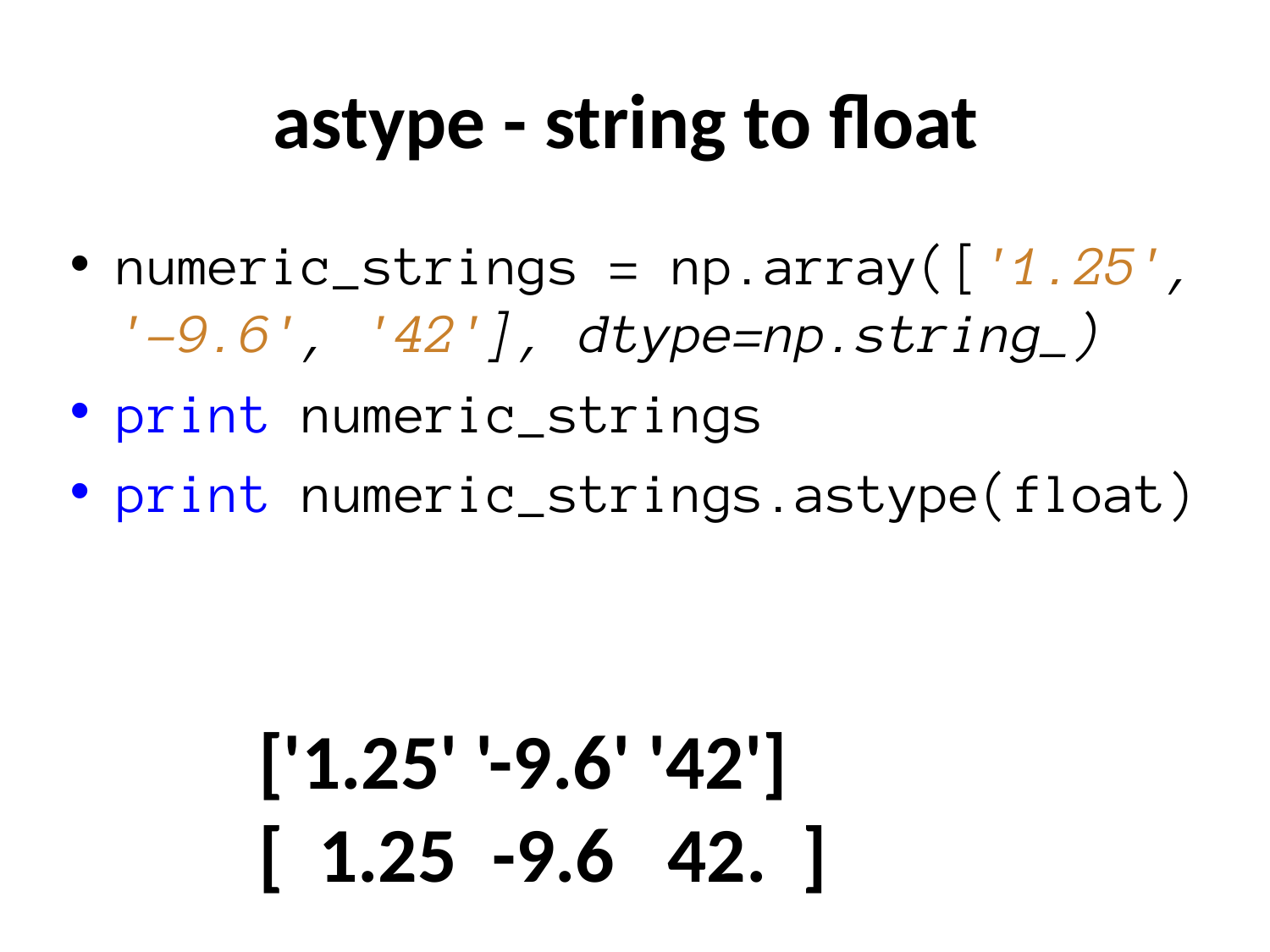

# astype - string to float
numeric_strings = np.array(['1.25', '-9.6', '42'], dtype=np.string_)
print numeric_strings
print numeric_strings.astype(float)
['1.25' '-9.6' '42']
[  1.25  -9.6   42.  ]